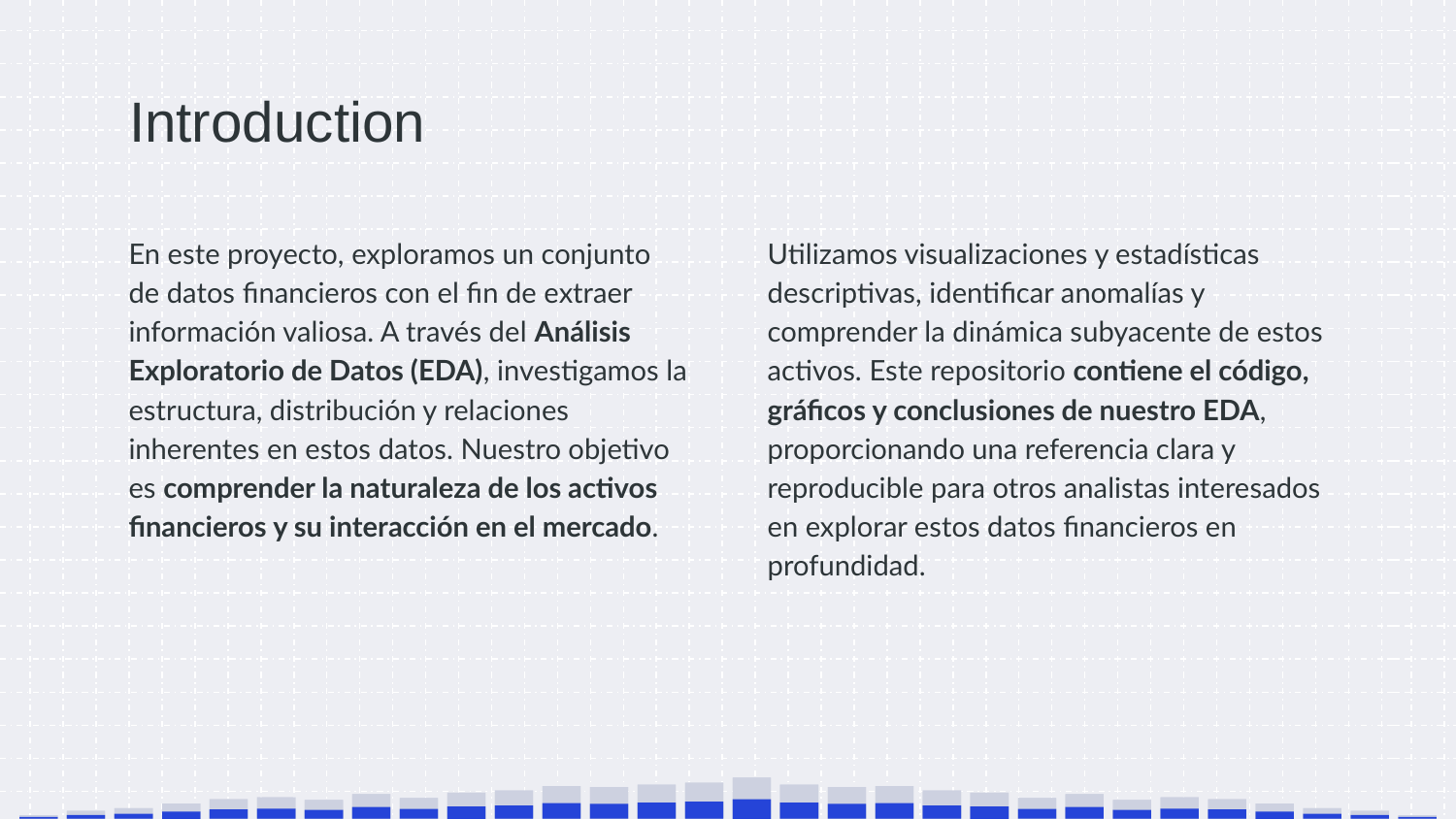

# Introduction
En este proyecto, exploramos un conjunto de datos financieros con el fin de extraer información valiosa. A través del Análisis Exploratorio de Datos (EDA), investigamos la estructura, distribución y relaciones inherentes en estos datos. Nuestro objetivo es comprender la naturaleza de los activos financieros y su interacción en el mercado.

Utilizamos visualizaciones y estadísticas descriptivas, identificar anomalías y comprender la dinámica subyacente de estos activos. Este repositorio contiene el código, gráficos y conclusiones de nuestro EDA, proporcionando una referencia clara y reproducible para otros analistas interesados en explorar estos datos financieros en profundidad.